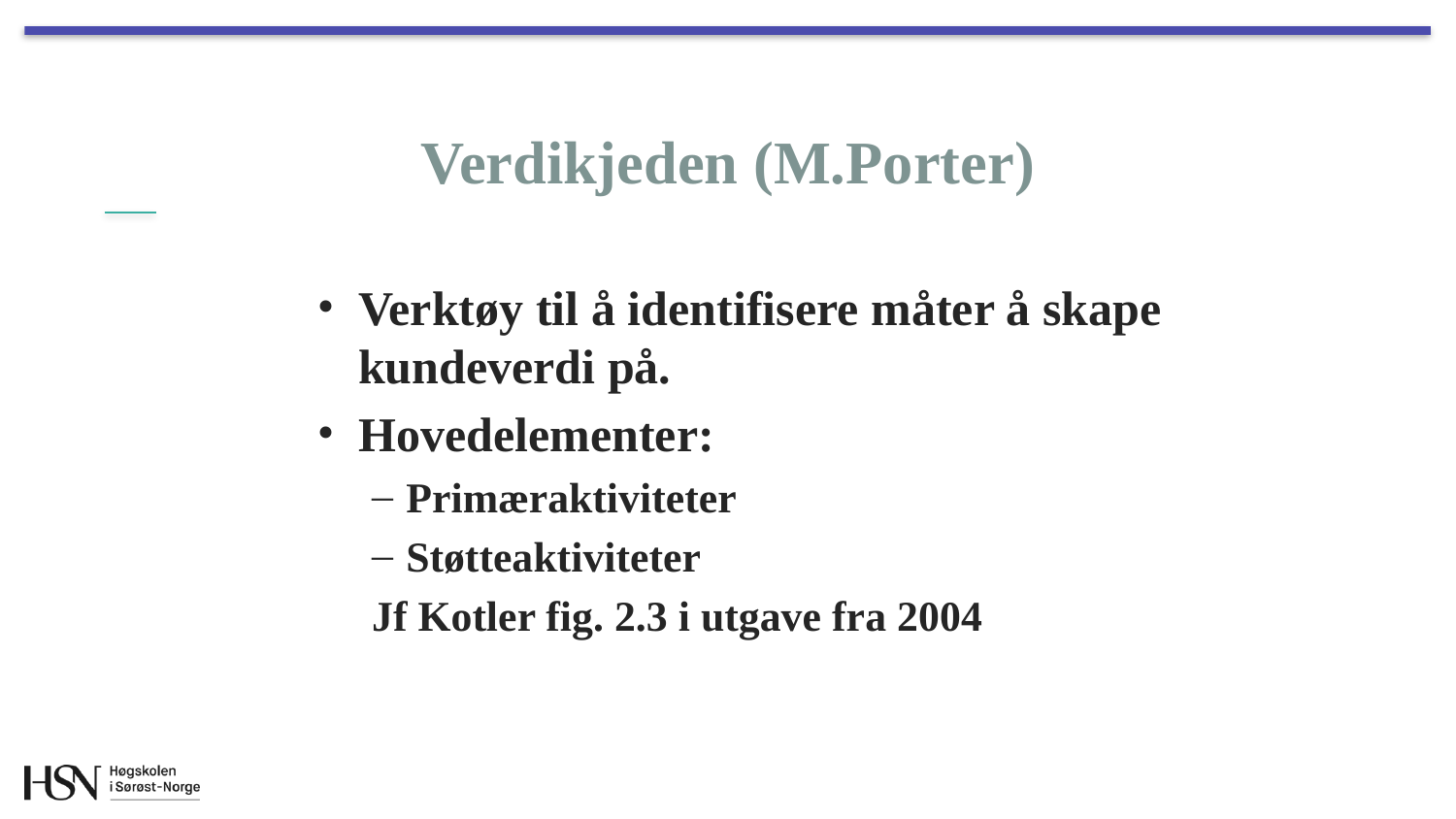

# Verdikjeden (M.Porter)
Verktøy til å identifisere måter å skape kundeverdi på.
Hovedelementer:
Primæraktiviteter
Støtteaktiviteter
Jf Kotler fig. 2.3 i utgave fra 2004